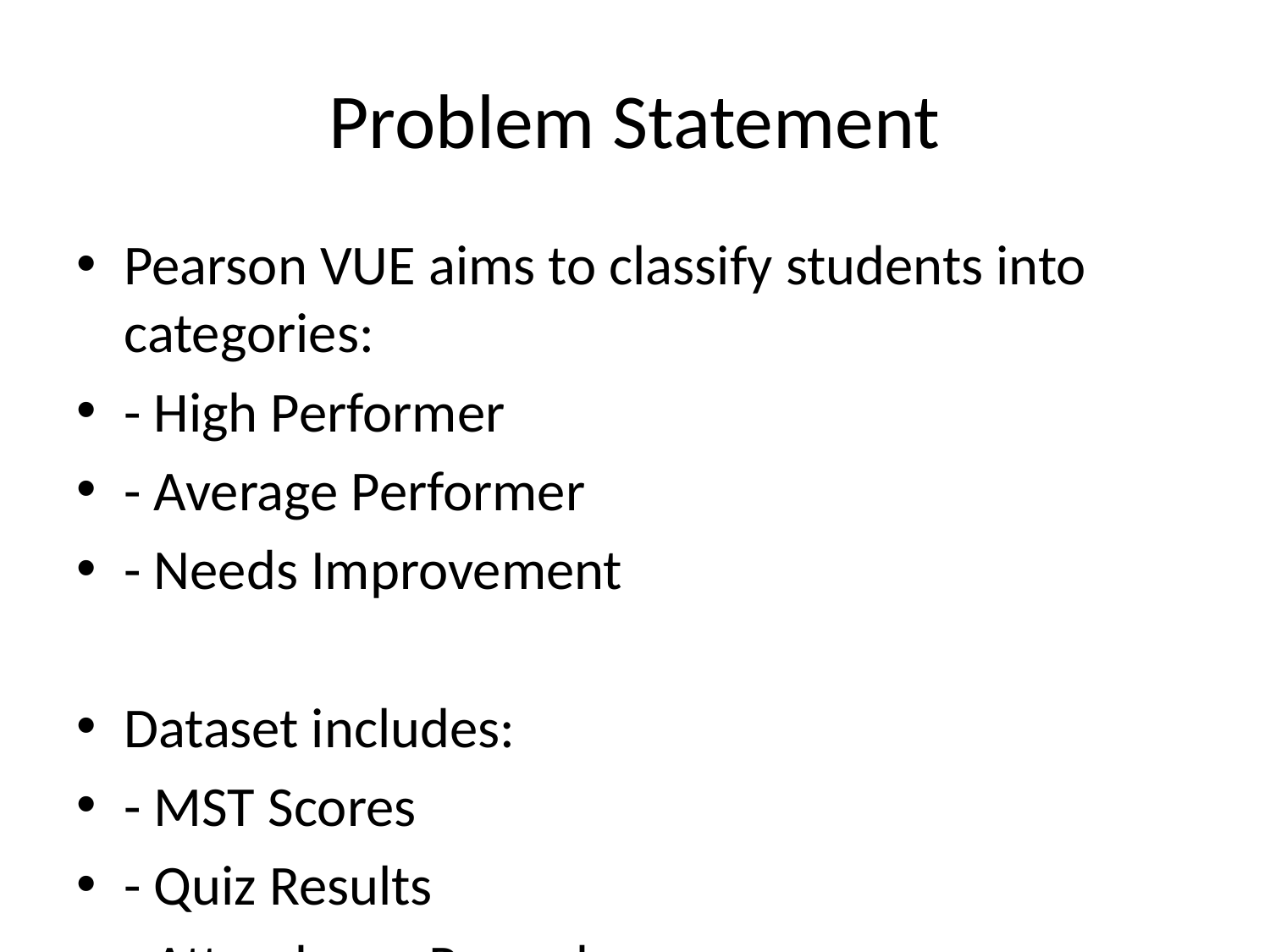

# Problem Statement
Pearson VUE aims to classify students into categories:
- High Performer
- Average Performer
- Needs Improvement

Dataset includes:
- MST Scores
- Quiz Results
- Attendance Records
- Assignment Performance